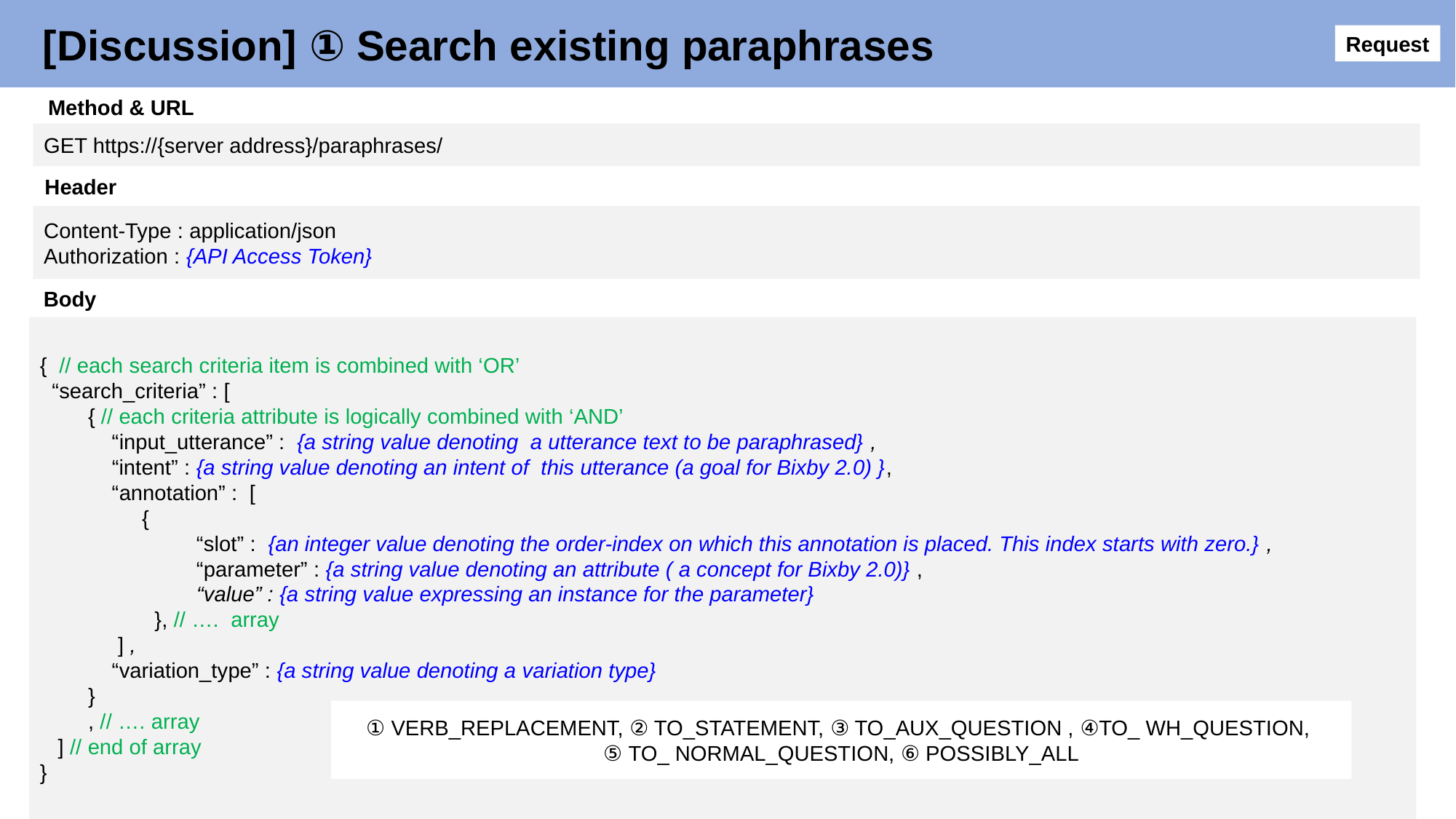

[Discussion] ① Search existing paraphrases
Request
Method & URL
GET https://{server address}/paraphrases/
Header
Content-Type : application/json
Authorization : {API Access Token}
Body
{  // each search criteria item is combined with ‘OR’
  “search_criteria” : [
        { // each criteria attribute is logically combined with ‘AND’
            “input_utterance” :  {a string value denoting  a utterance text to be paraphrased} ,
            “intent” : {a string value denoting an intent of  this utterance (a goal for Bixby 2.0) },
            “annotation” :  [
                 {
                 “slot” :  {an integer value denoting the order-index on which this annotation is placed. This index starts with zero.} ,
                 “parameter” : {a string value denoting an attribute ( a concept for Bixby 2.0)} ,
                 “value” : {a string value expressing an instance for the parameter}
          }, // ….  array
             ] ,
            “variation_type” : {a string value denoting a variation type}
        }
        , // …. array
   ] // end of array
}
① VERB_REPLACEMENT, ② TO_STATEMENT, ③ TO_AUX_QUESTION , ④TO_ WH_QUESTION,
⑤ TO_ NORMAL_QUESTION, ⑥ POSSIBLY_ALL